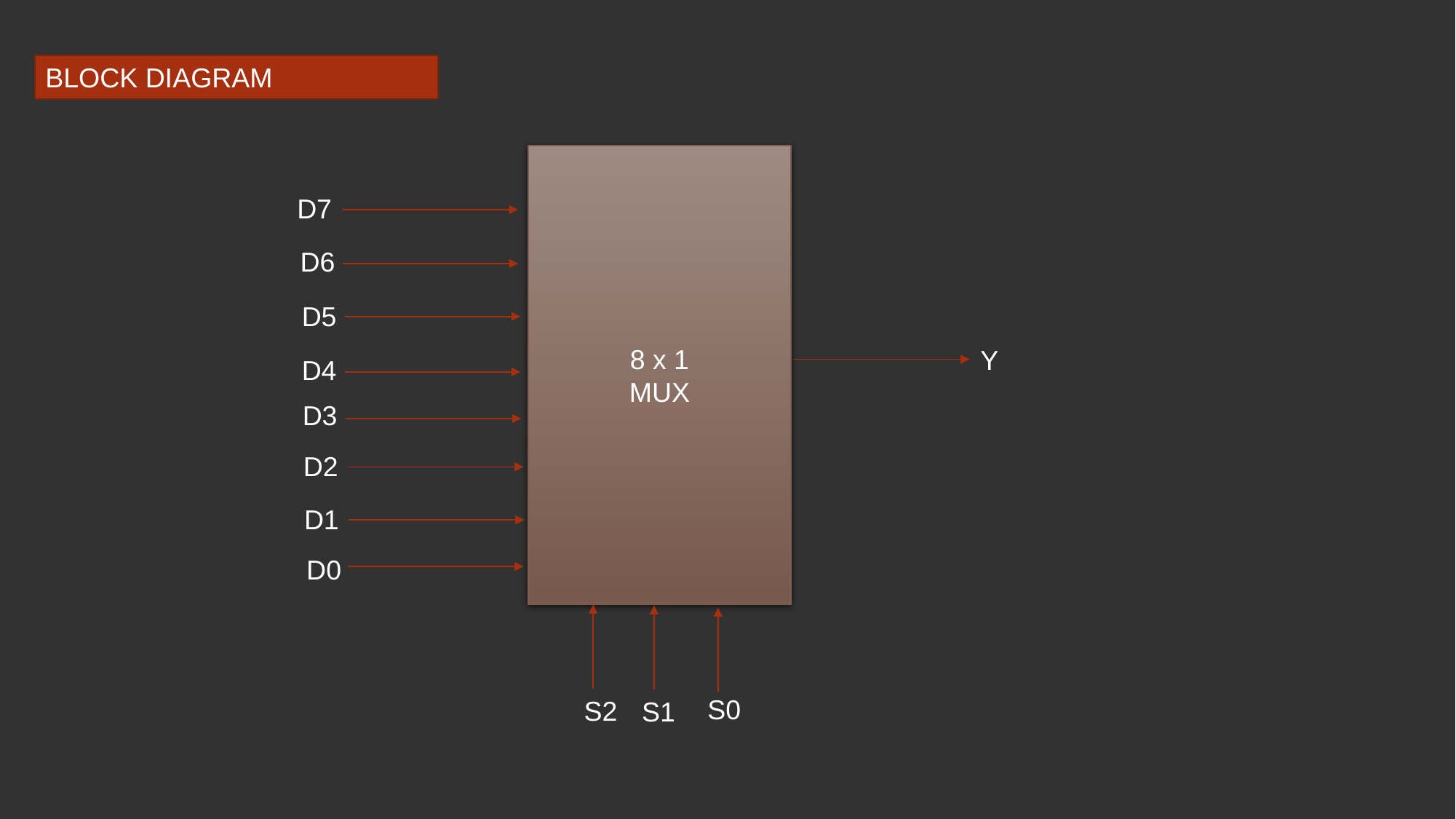

BLOCK DIAGRAM
8 x 1
MUX
D7
D6
D5
Y
D4
D3
D2
D1
D0
S0
S2
S1